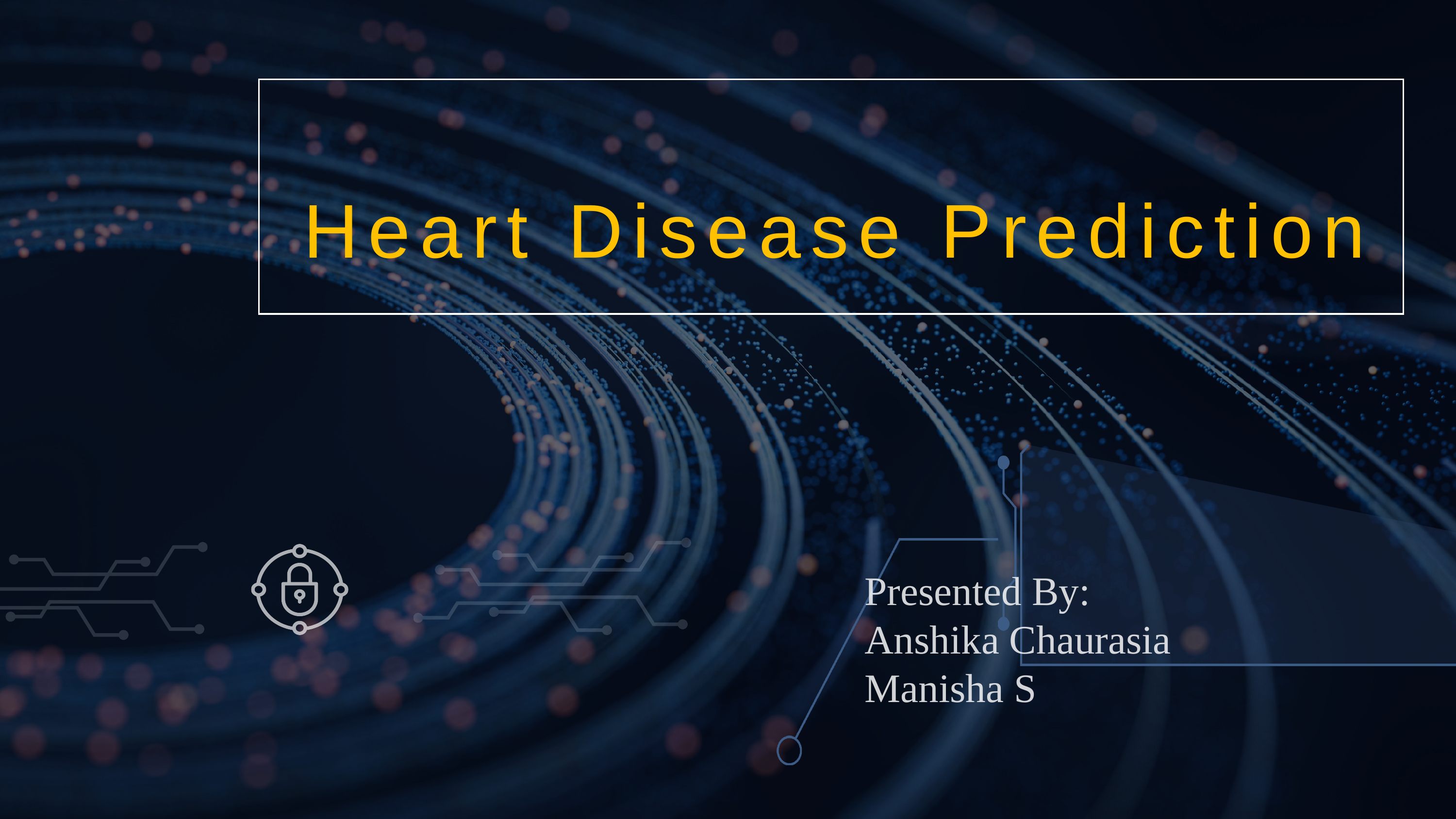

Heart Disease Prediction

Presented By:
Anshika Chaurasia
Manisha S